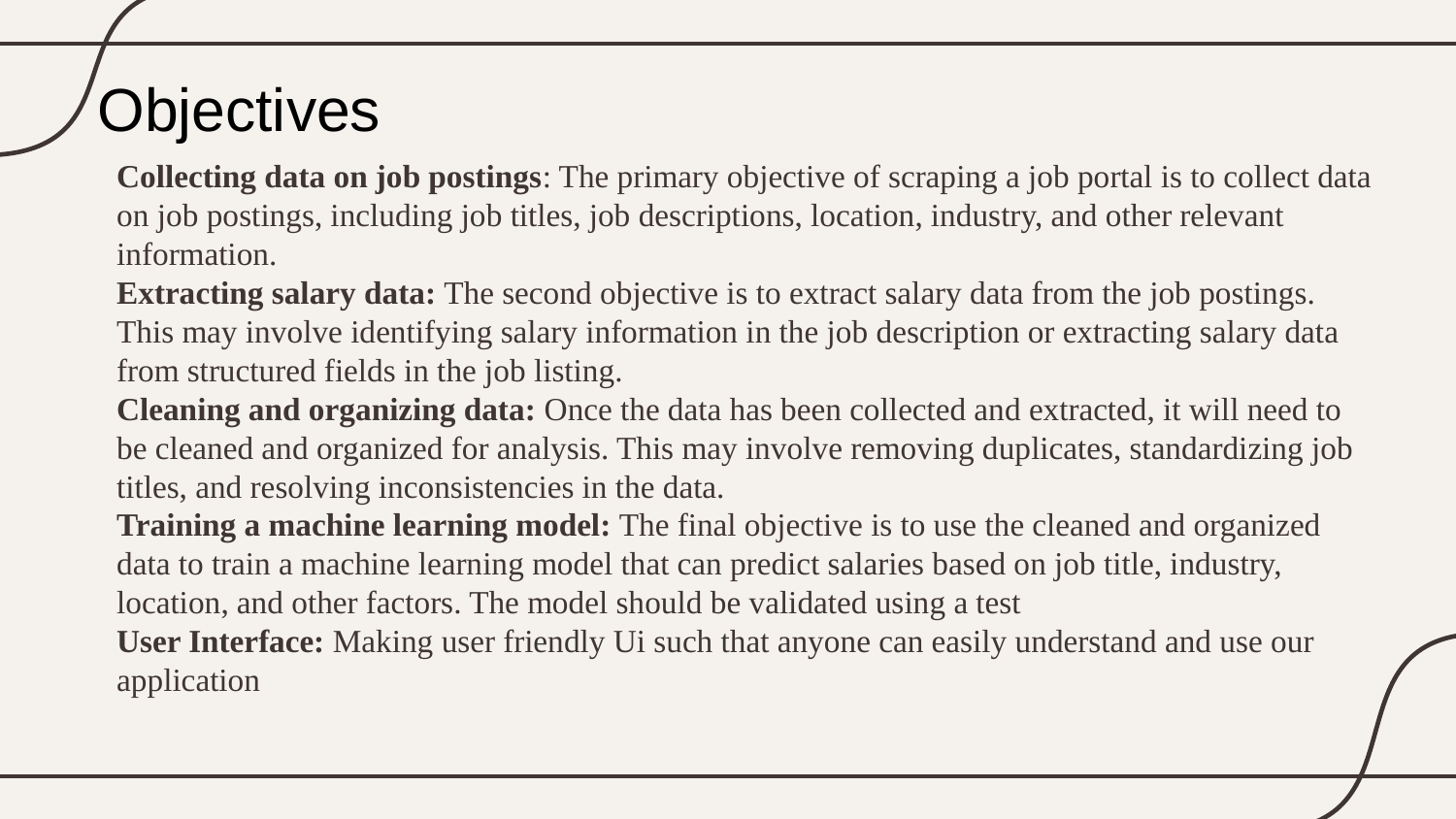

# Objectives
Collecting data on job postings: The primary objective of scraping a job portal is to collect data on job postings, including job titles, job descriptions, location, industry, and other relevant information.
Extracting salary data: The second objective is to extract salary data from the job postings. This may involve identifying salary information in the job description or extracting salary data from structured fields in the job listing.
Cleaning and organizing data: Once the data has been collected and extracted, it will need to be cleaned and organized for analysis. This may involve removing duplicates, standardizing job titles, and resolving inconsistencies in the data.
Training a machine learning model: The final objective is to use the cleaned and organized data to train a machine learning model that can predict salaries based on job title, industry, location, and other factors. The model should be validated using a test
User Interface: Making user friendly Ui such that anyone can easily understand and use our application